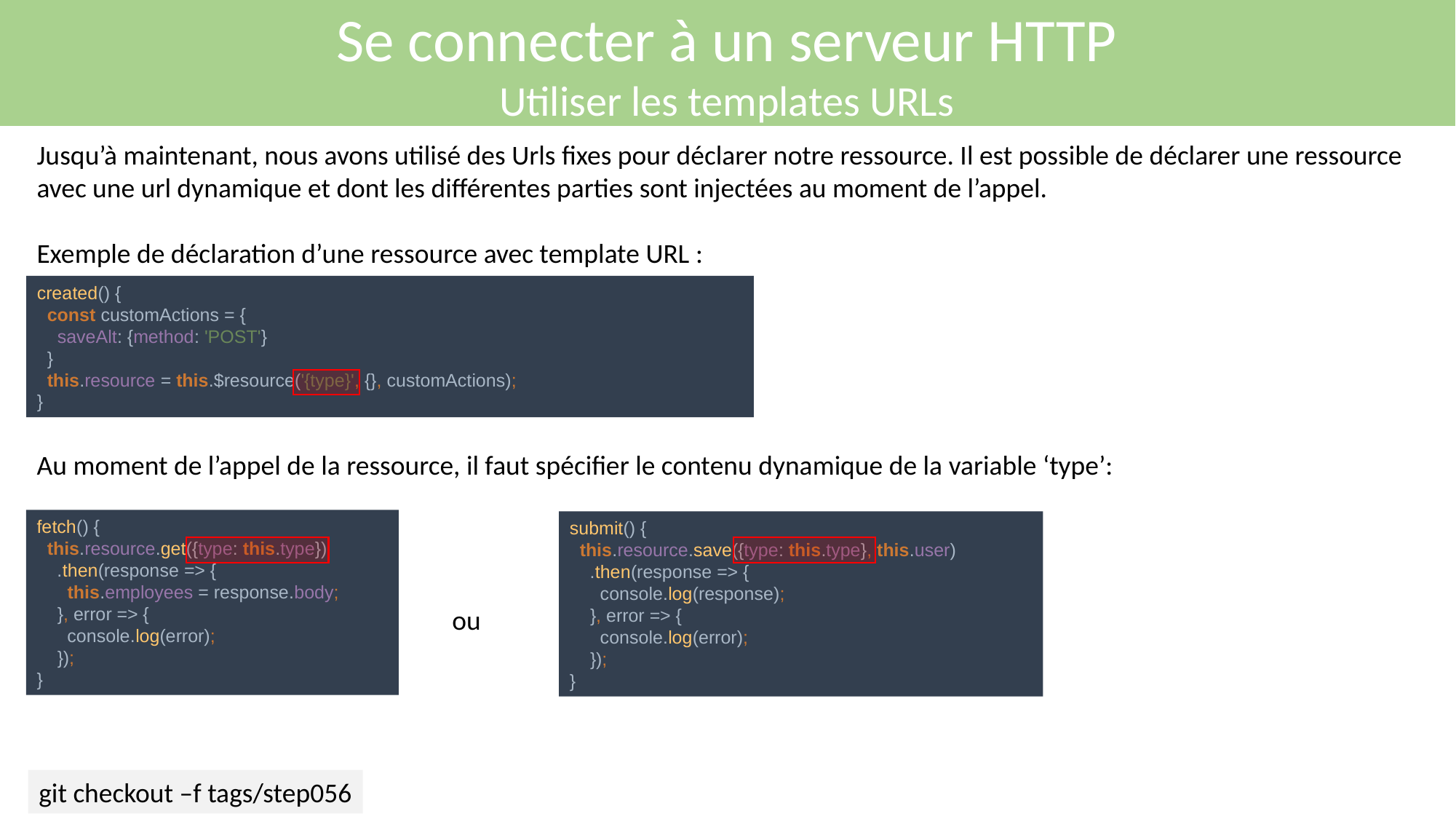

Se connecter à un serveur HTTP
Utiliser les templates URLs
Jusqu’à maintenant, nous avons utilisé des Urls fixes pour déclarer notre ressource. Il est possible de déclarer une ressource avec une url dynamique et dont les différentes parties sont injectées au moment de l’appel.

Exemple de déclaration d’une ressource avec template URL :
created() {
  const customActions = {
    saveAlt: {method: 'POST'}
  }
  this.resource = this.$resource('{type}', {}, customActions);
}

Au moment de l’appel de la ressource, il faut spécifier le contenu dynamique de la variable ‘type’:
fetch() {
  this.resource.get({type: this.type})
    .then(response => {
      this.employees = response.body;
    }, error => {
      console.log(error);
    });
}
submit() {
  this.resource.save({type: this.type}, this.user)
    .then(response => {
      console.log(response);
    }, error => {
      console.log(error);
    });
}

ou
git checkout –f tags/step056